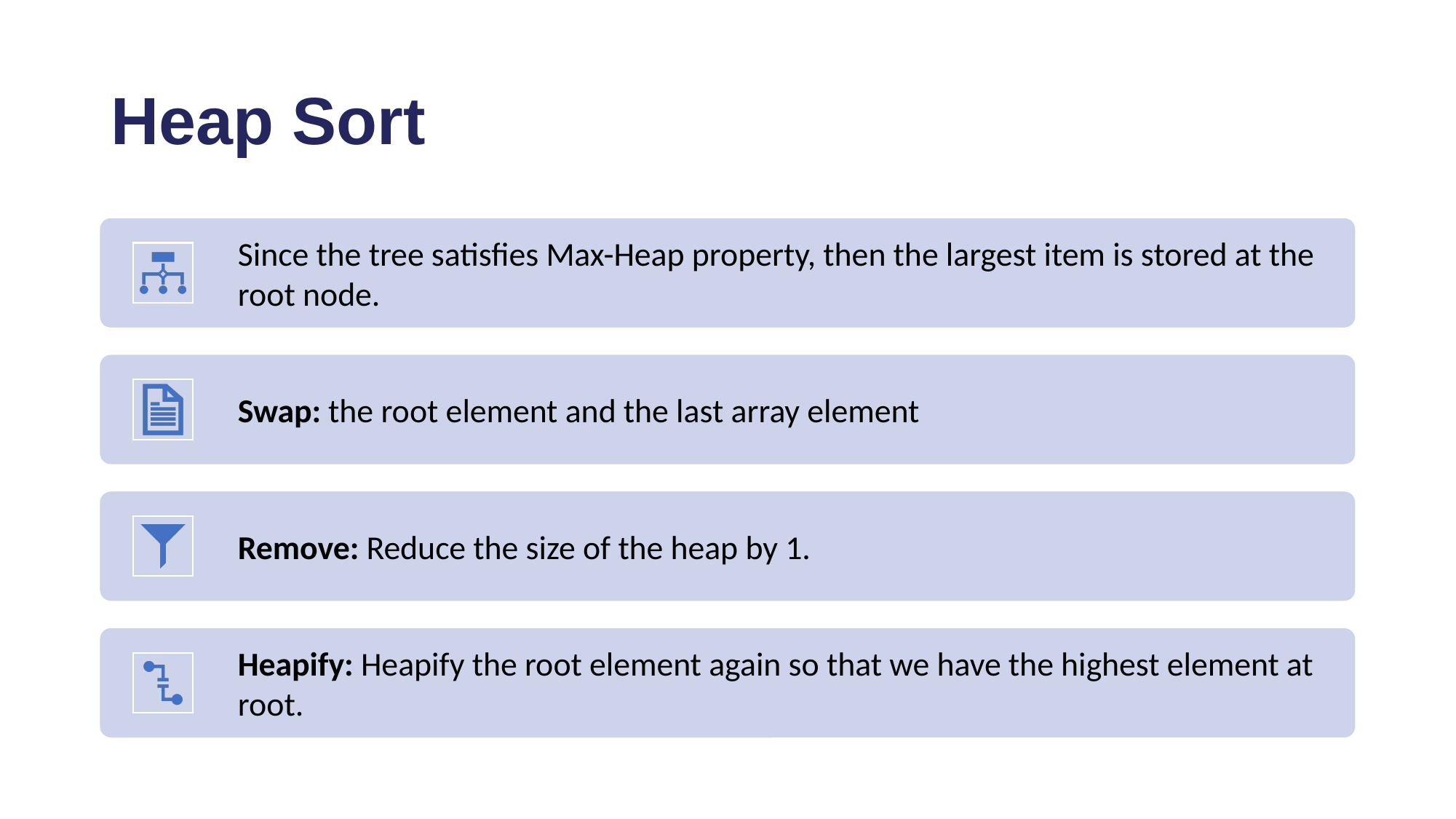

# Heap Sort

Since the tree satisfies Max-Heap property, then the largest item is stored at the root node.

Swap: the root element and the last array element

Remove: Reduce the size of the heap by 1.

Heapify: Heapify the root element again so that we have the highest element at root.